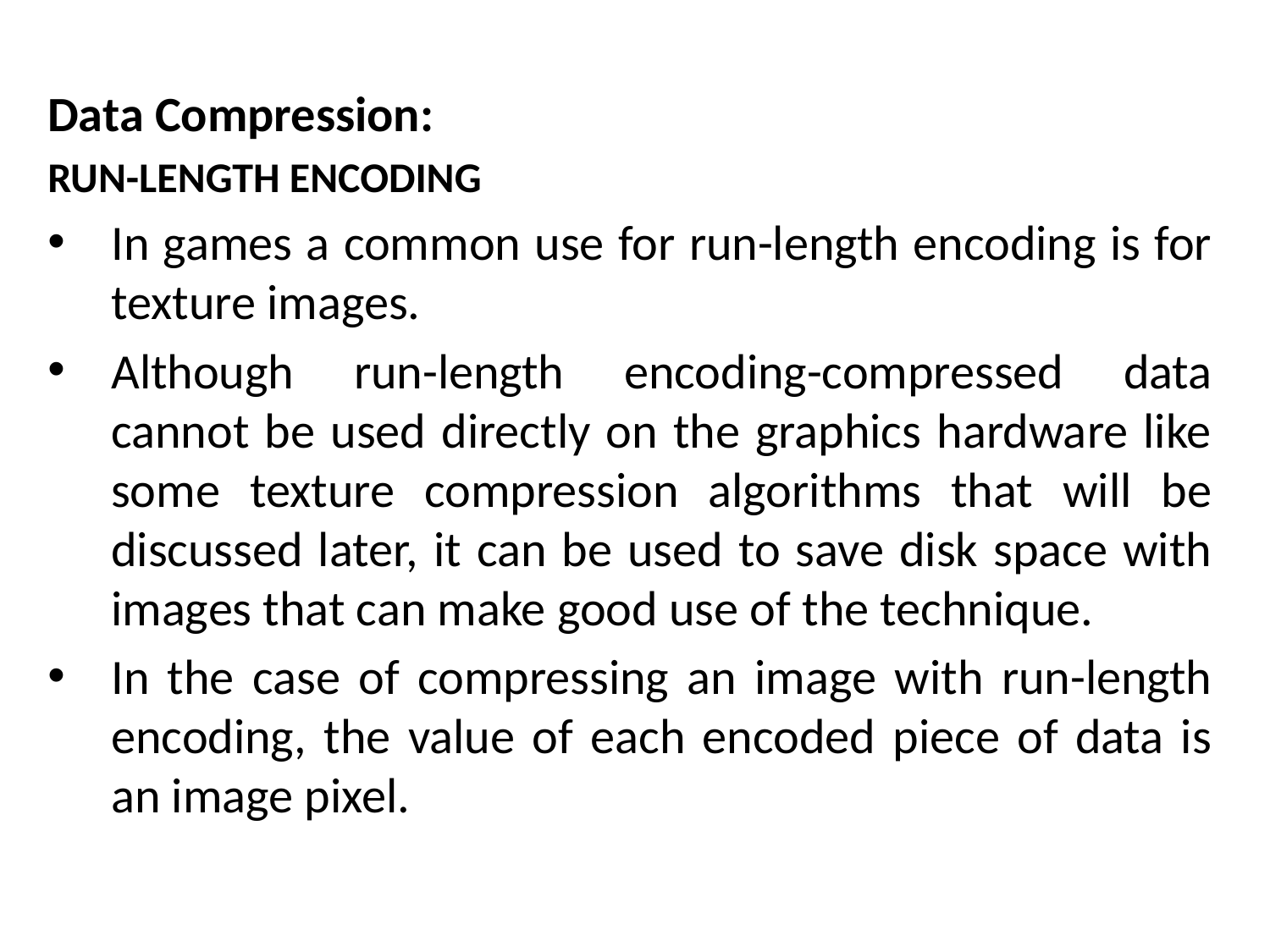

Data Compression:
RUN-LENGTH ENCODING
In games a common use for run-length encoding is for texture images.
Although run-length encoding-compressed data cannot be used directly on the graphics hardware like some texture compression algorithms that will be discussed later, it can be used to save disk space with images that can make good use of the technique.
In the case of compressing an image with run-length encoding, the value of each encoded piece of data is an image pixel.
# The Mathematical side of games